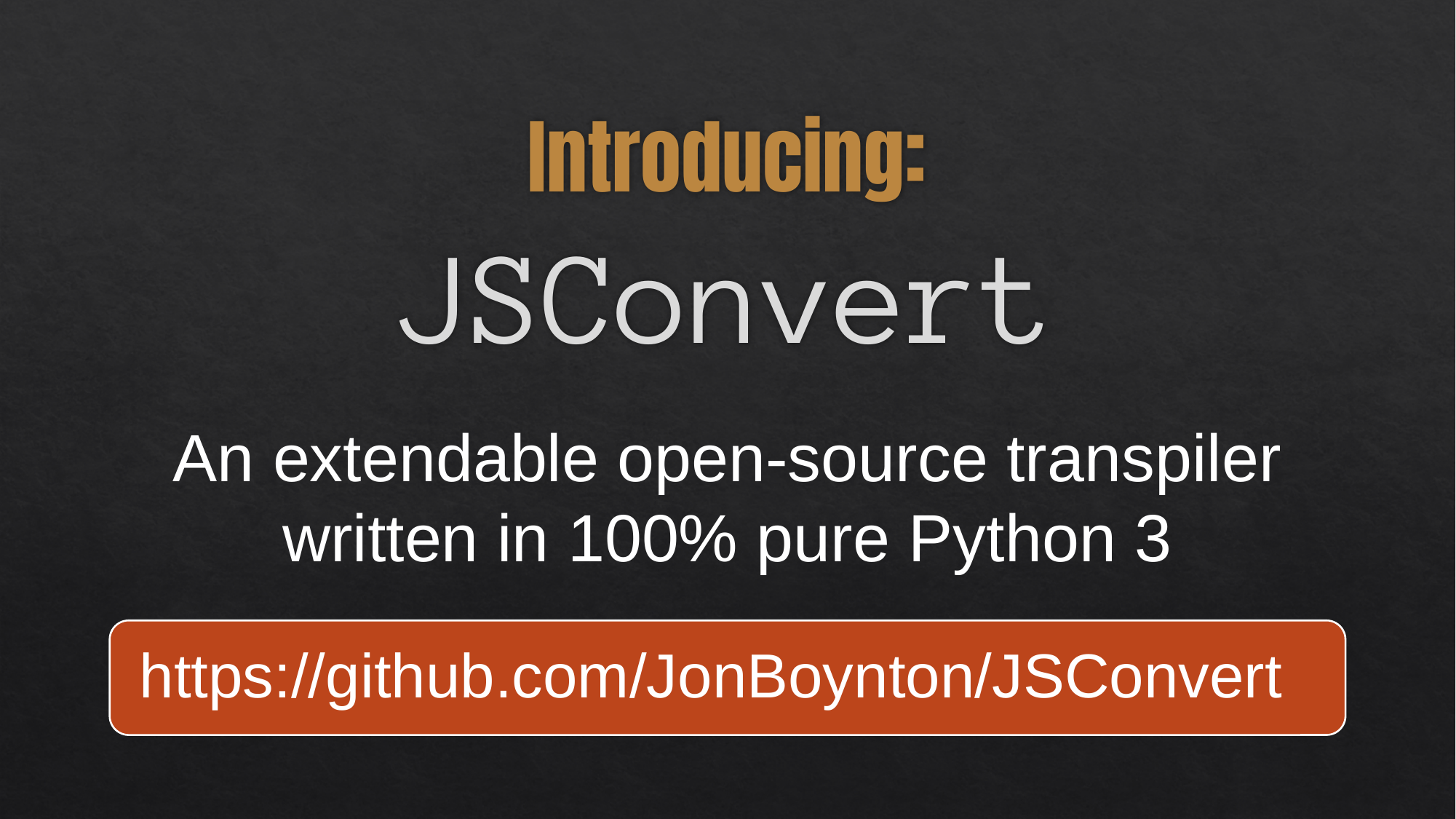

# Introducing: JSConvert
An extendable open-source transpiler written in 100% pure Python 3
https://github.com/JonBoynton/JSConvert